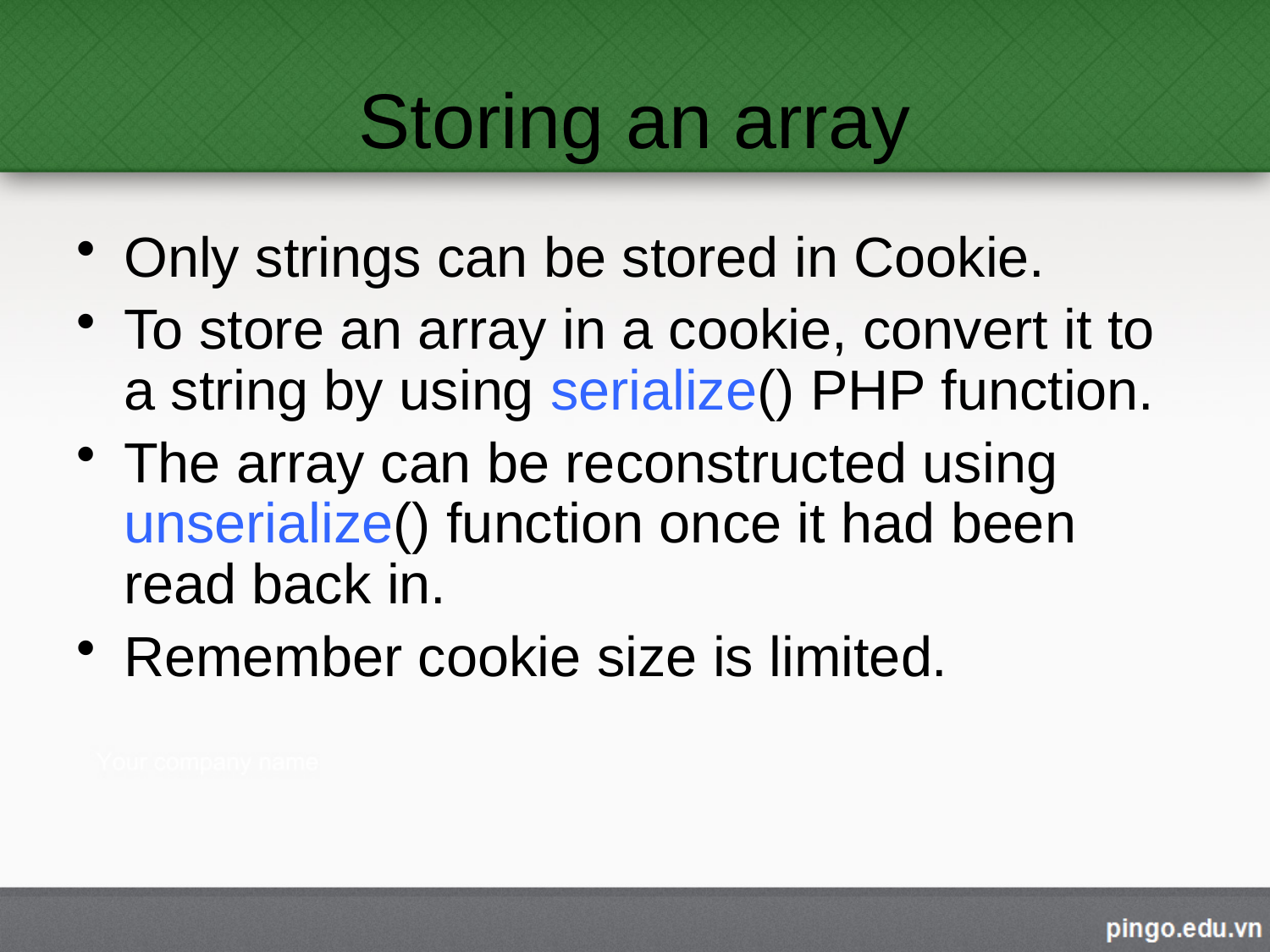

# Storing an array
Only strings can be stored in Cookie.
To store an array in a cookie, convert it to a string by using serialize() PHP function.
The array can be reconstructed using unserialize() function once it had been read back in.
Remember cookie size is limited.